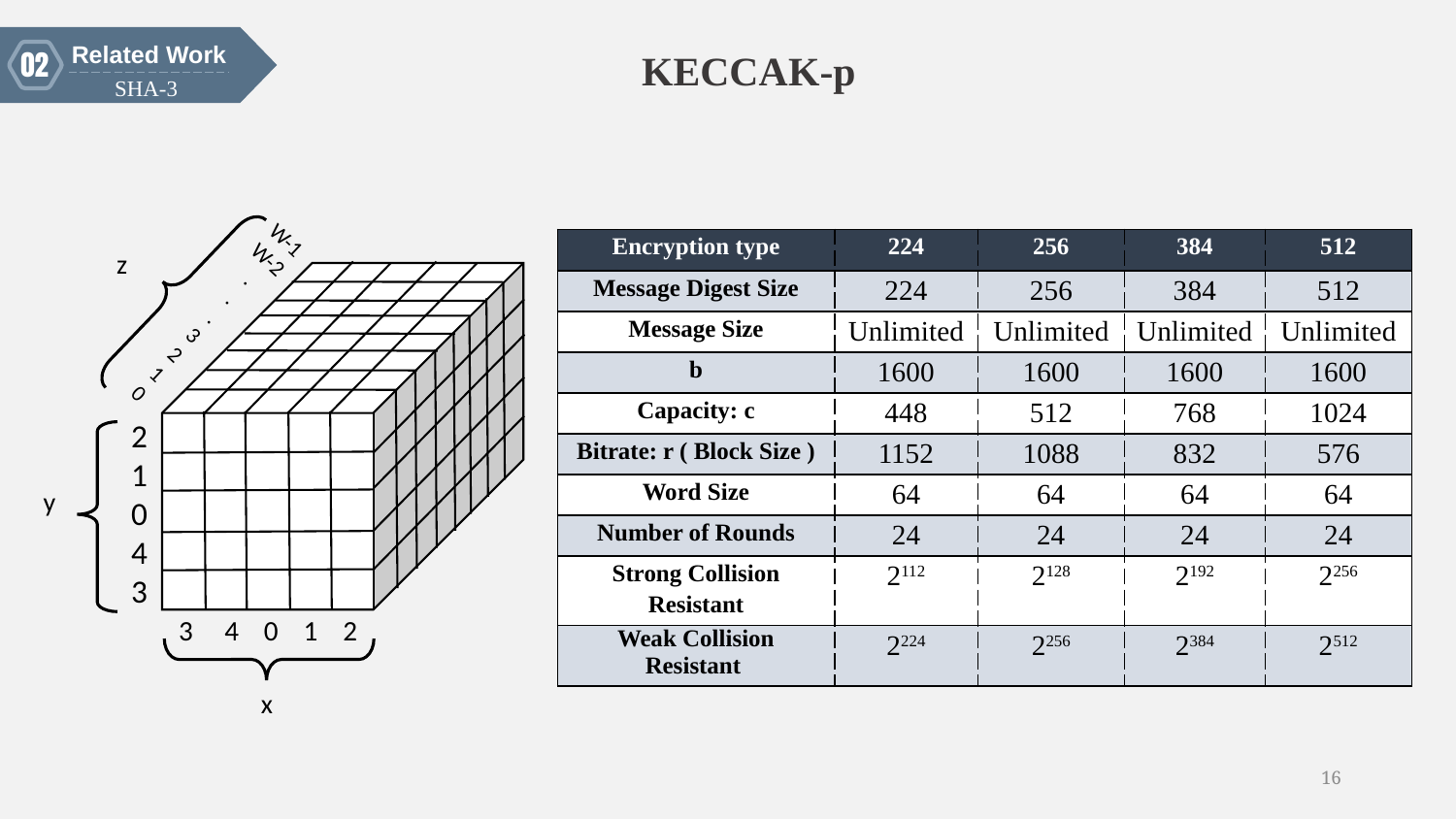

Related Work

02
SHA-3
 KECCAK-p

W-1
W-2
   .
   .
   .
  3
  2
  1
  0
z

2
1
0
4
3

y

3     4    0    1    2
x
| Encryption type | 224 | 256 | 384 | 512 |
| --- | --- | --- | --- | --- |
| Message Digest Size | 224 | 256 | 384 | 512 |
| Message Size | Unlimited | Unlimited | Unlimited | Unlimited |
| b | 1600 | 1600 | 1600 | 1600 |
| Capacity: c | 448 | 512 | 768 | 1024 |
| Bitrate: r ( Block Size ) | 1152 | 1088 | 832 | 576 |
| Word Size | 64 | 64 | 64 | 64 |
| Number of Rounds | 24 | 24 | 24 | 24 |
| Strong Collision Resistant | 2112 | 2128 | 2192 | 2256 |
| Weak Collision Resistant | 2224 | 2256 | 2384 | 2512 |
16